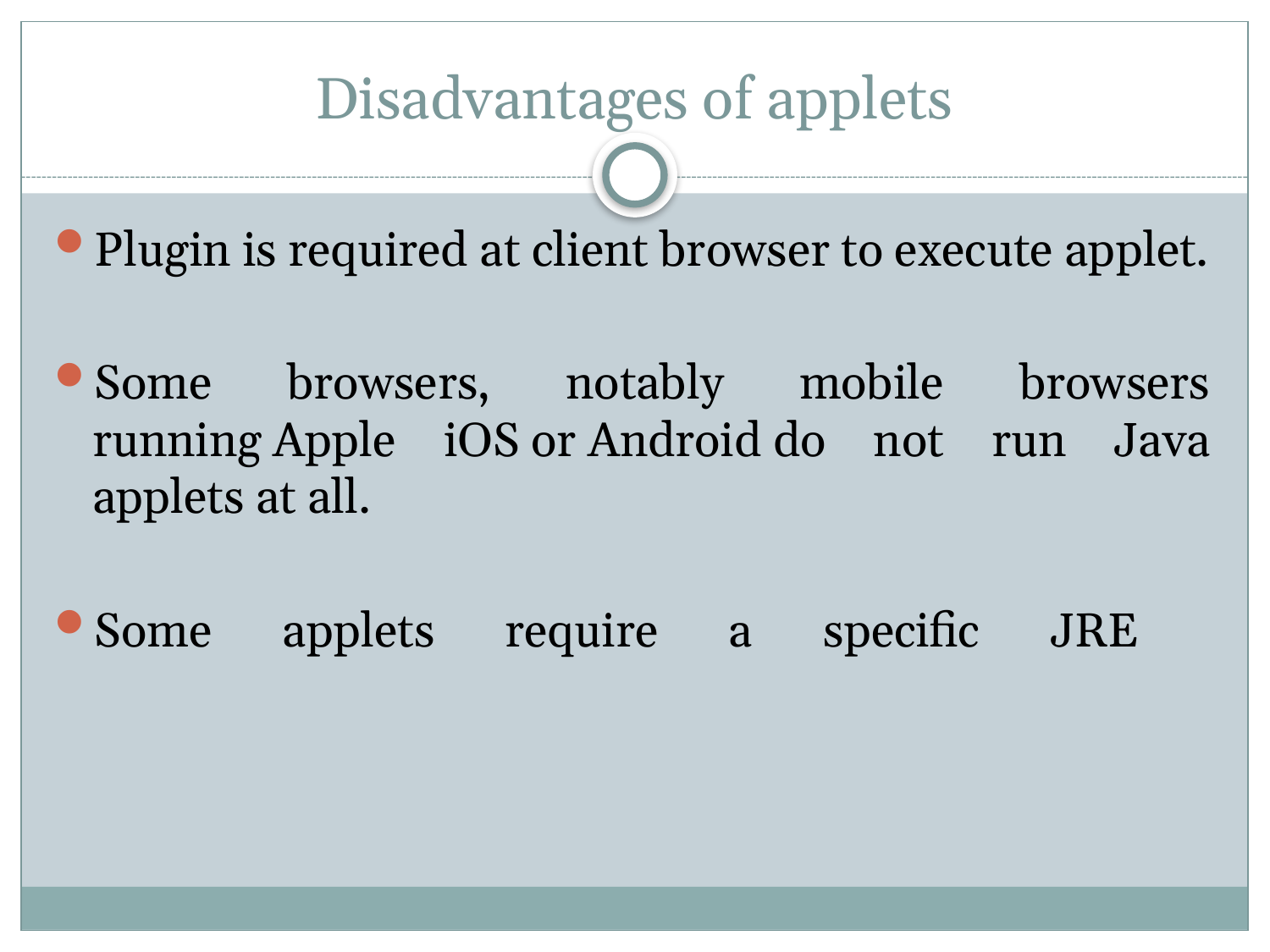

# Disadvantages of applets
Plugin is required at client browser to execute applet.

Some browsers, notably mobile browsers running Apple iOS or Android do not run Java applets at all.

Some applets require a specific JRE